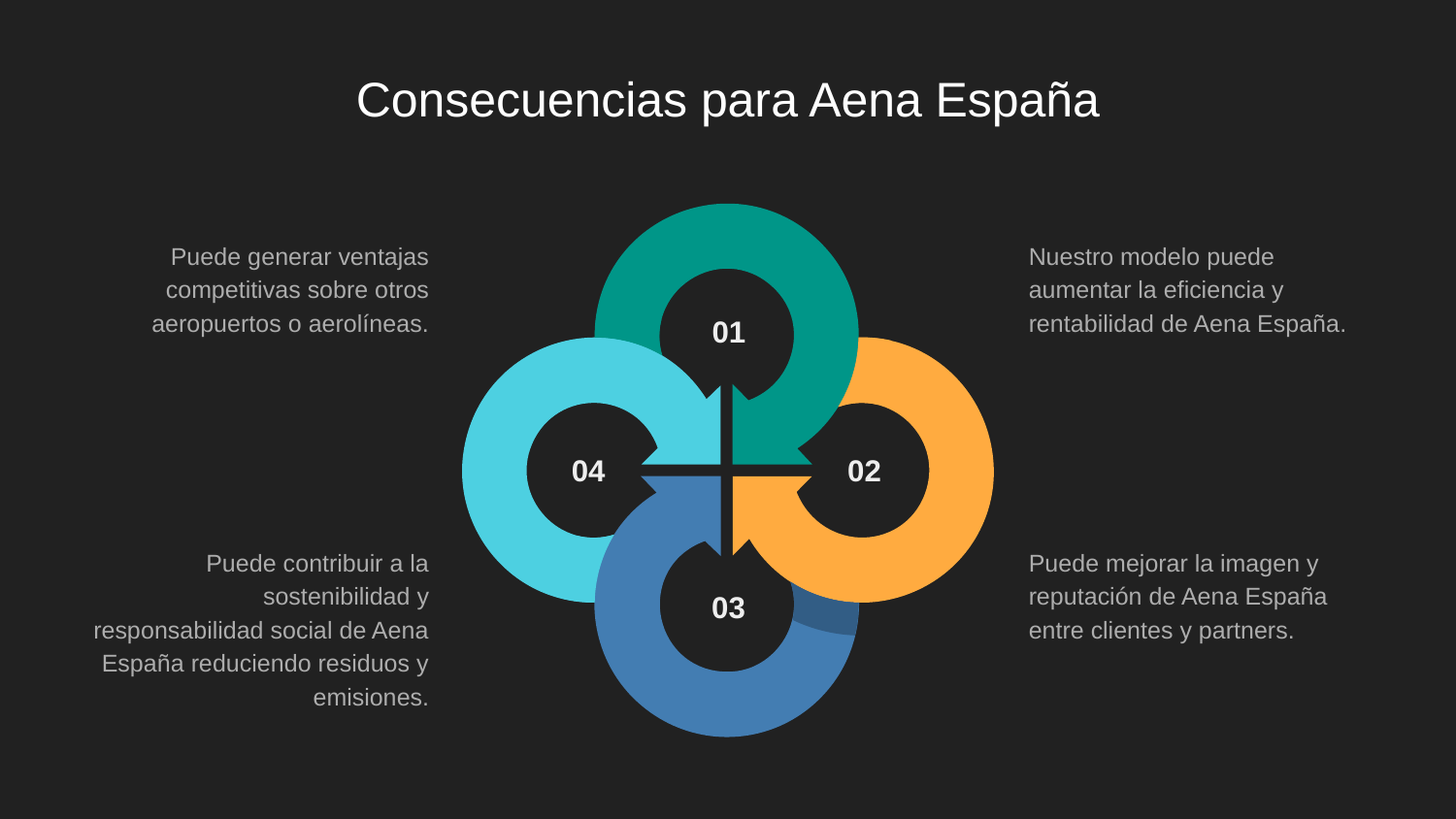

# Consecuencias para Aena España
Puede generar ventajas competitivas sobre otros aeropuertos o aerolíneas.
Nuestro modelo puede aumentar la eficiencia y rentabilidad de Aena España.
Puede contribuir a la sostenibilidad y responsabilidad social de Aena España reduciendo residuos y emisiones.
Puede mejorar la imagen y reputación de Aena España entre clientes y partners.